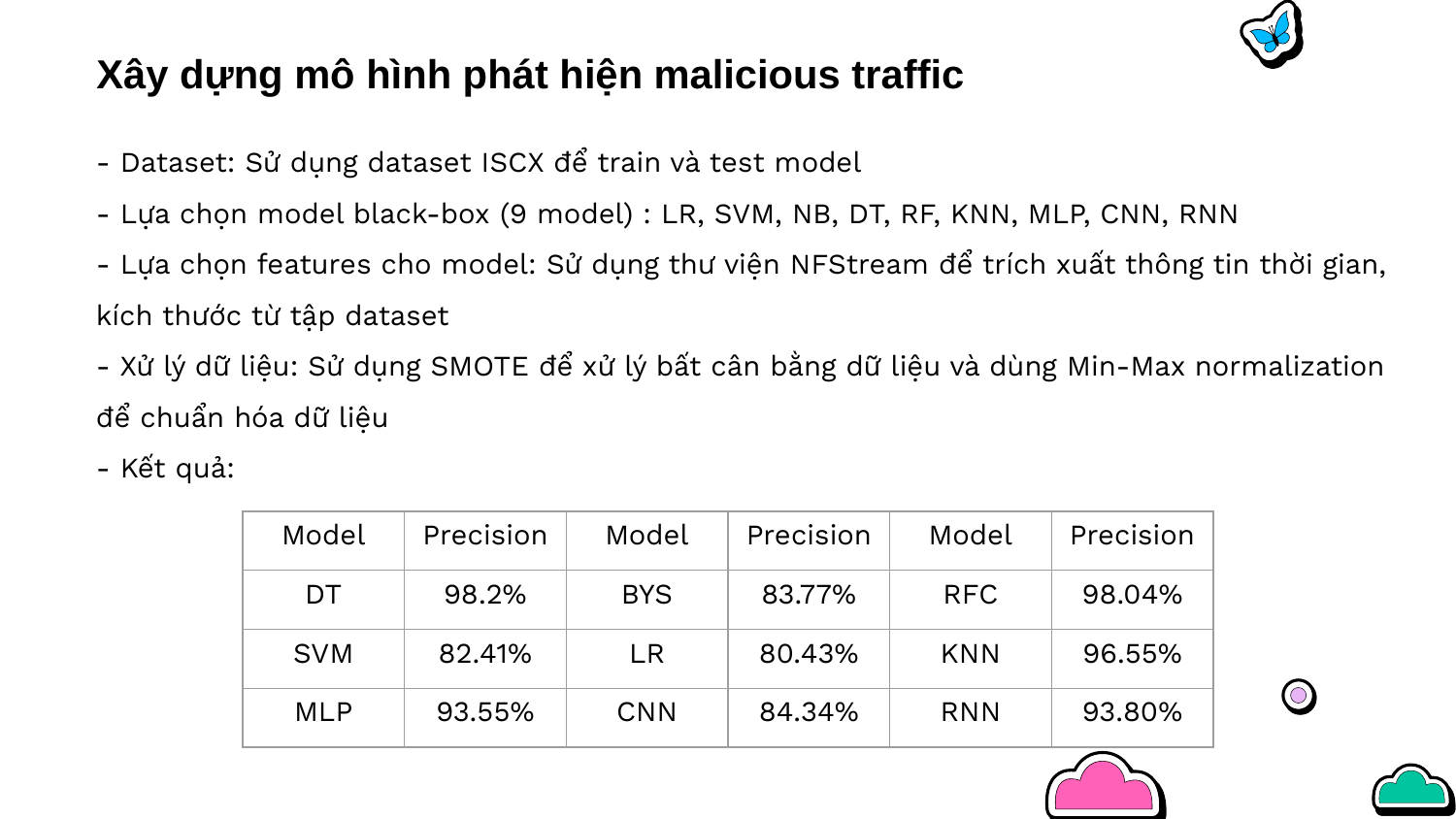

# Xây dựng mô hình phát hiện malicious traffic
- Dataset: Sử dụng dataset ISCX để train và test model
- Lựa chọn model black-box (9 model) : LR, SVM, NB, DT, RF, KNN, MLP, CNN, RNN
- Lựa chọn features cho model: Sử dụng thư viện NFStream để trích xuất thông tin thời gian, kích thước từ tập dataset
- Xử lý dữ liệu: Sử dụng SMOTE để xử lý bất cân bằng dữ liệu và dùng Min-Max normalization để chuẩn hóa dữ liệu
- Kết quả:
| Model | Precision | Model | Precision | Model | Precision |
| --- | --- | --- | --- | --- | --- |
| DT | 98.2% | BYS | 83.77% | RFC | 98.04% |
| SVM | 82.41% | LR | 80.43% | KNN | 96.55% |
| MLP | 93.55% | CNN | 84.34% | RNN | 93.80% |